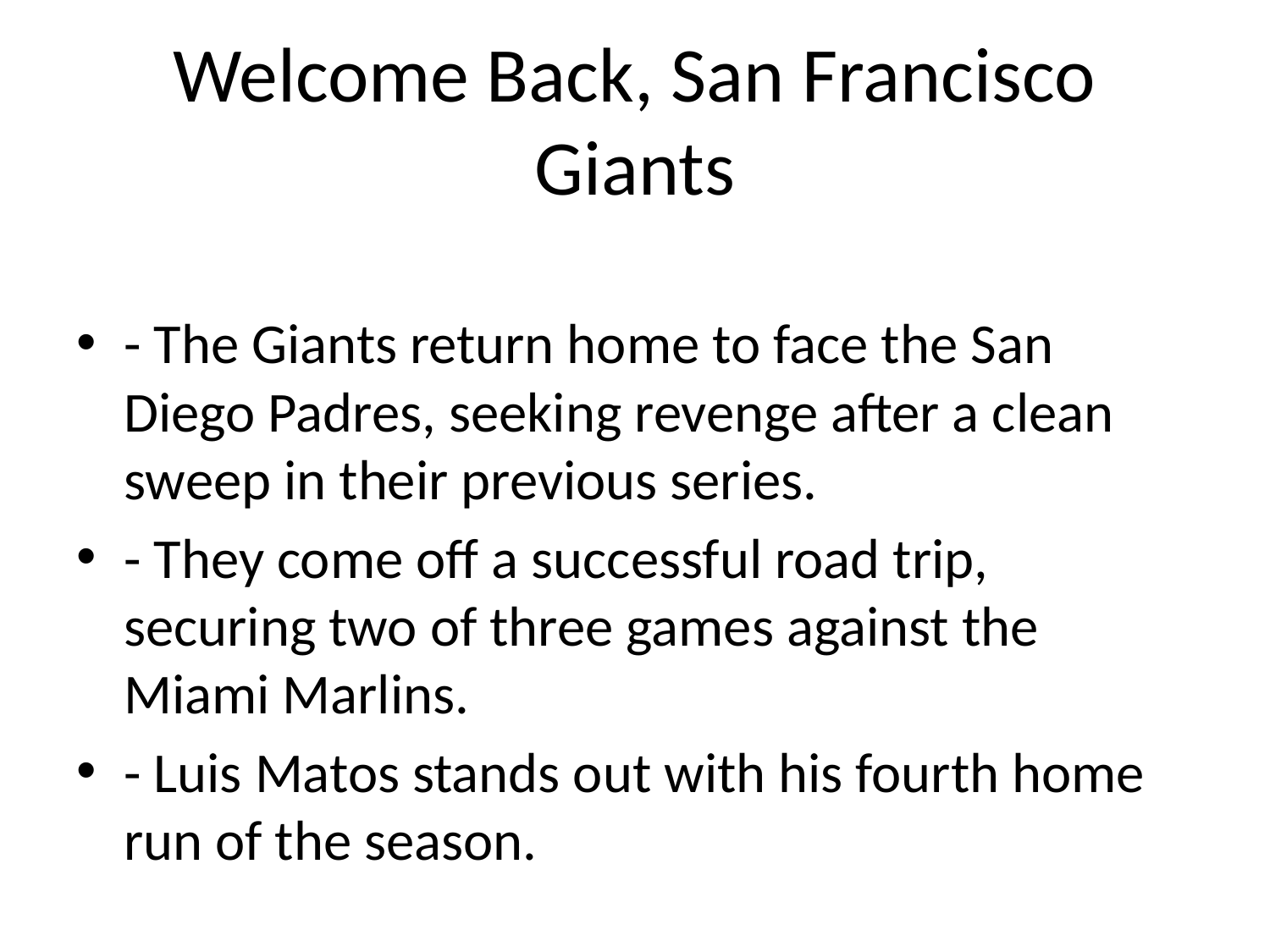

# Welcome Back, San Francisco Giants

- The Giants return home to face the San Diego Padres, seeking revenge after a clean sweep in their previous series.
- They come off a successful road trip, securing two of three games against the Miami Marlins.
- Luis Matos stands out with his fourth home run of the season.